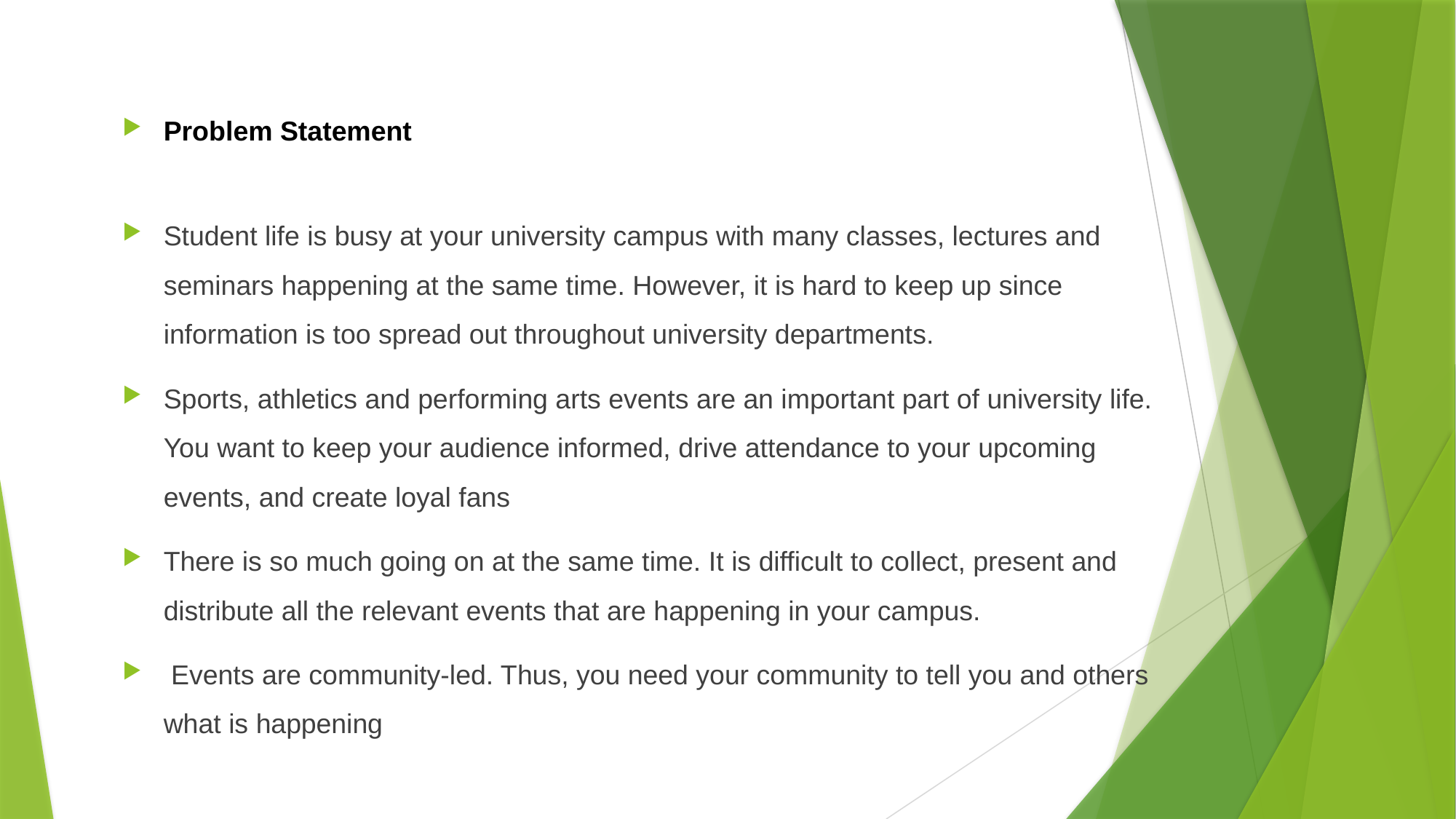

#
Problem Statement

Student life is busy at your university campus with many classes, lectures and seminars happening at the same time. However, it is hard to keep up since information is too spread out throughout university departments.
Sports, athletics and performing arts events are an important part of university life. You want to keep your audience informed, drive attendance to your upcoming events, and create loyal fans
There is so much going on at the same time. It is difficult to collect, present and distribute all the relevant events that are happening in your campus.
 Events are community-led. Thus, you need your community to tell you and others what is happening